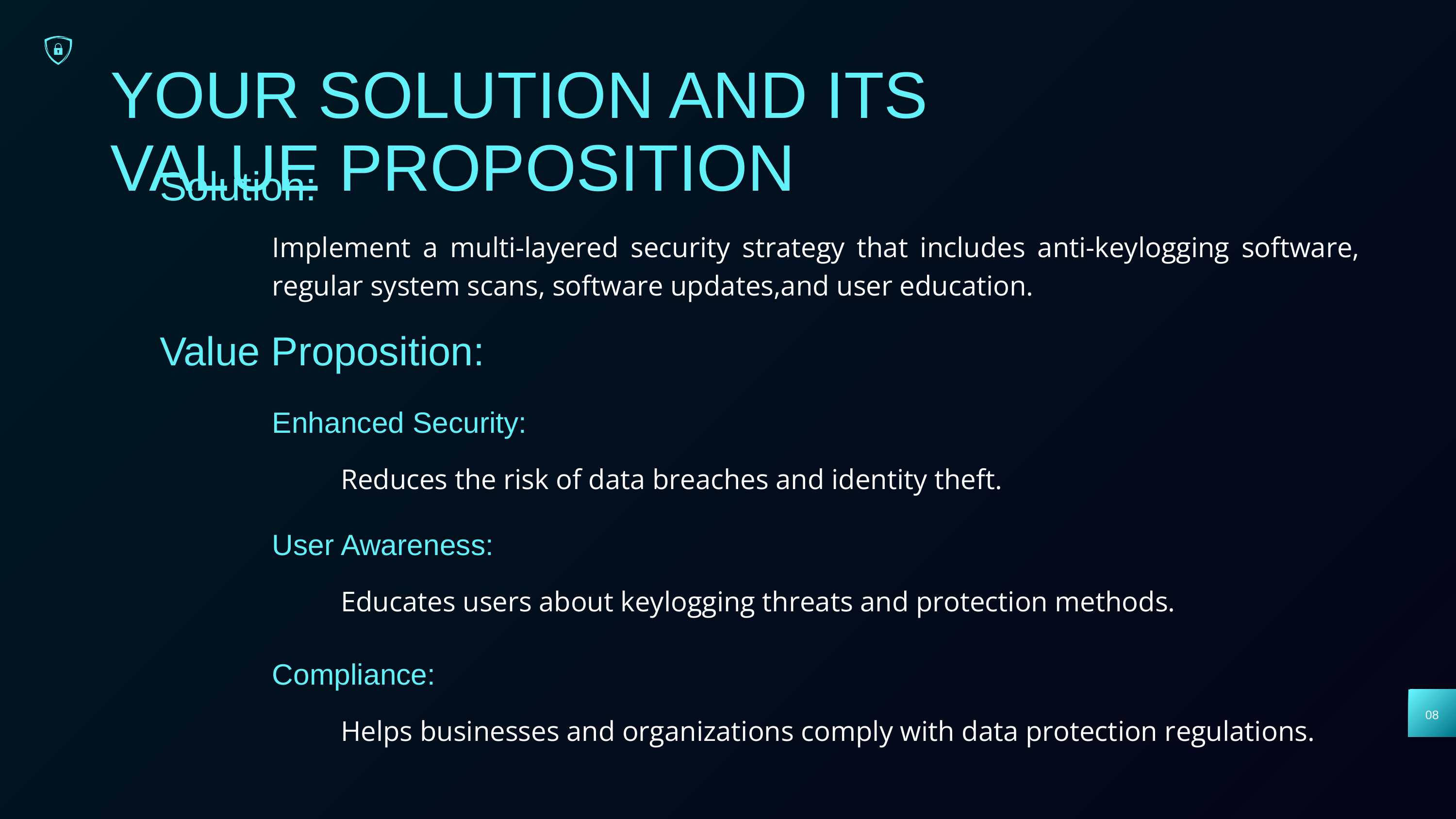

YOUR SOLUTION AND ITS VALUE PROPOSITION
Solution:
Implement a multi-layered security strategy that includes anti-keylogging software, regular system scans, software updates,and user education.
Value Proposition:
Enhanced Security:
Reduces the risk of data breaches and identity theft.
User Awareness:
Educates users about keylogging threats and protection methods.
Compliance:

08
Helps businesses and organizations comply with data protection regulations.